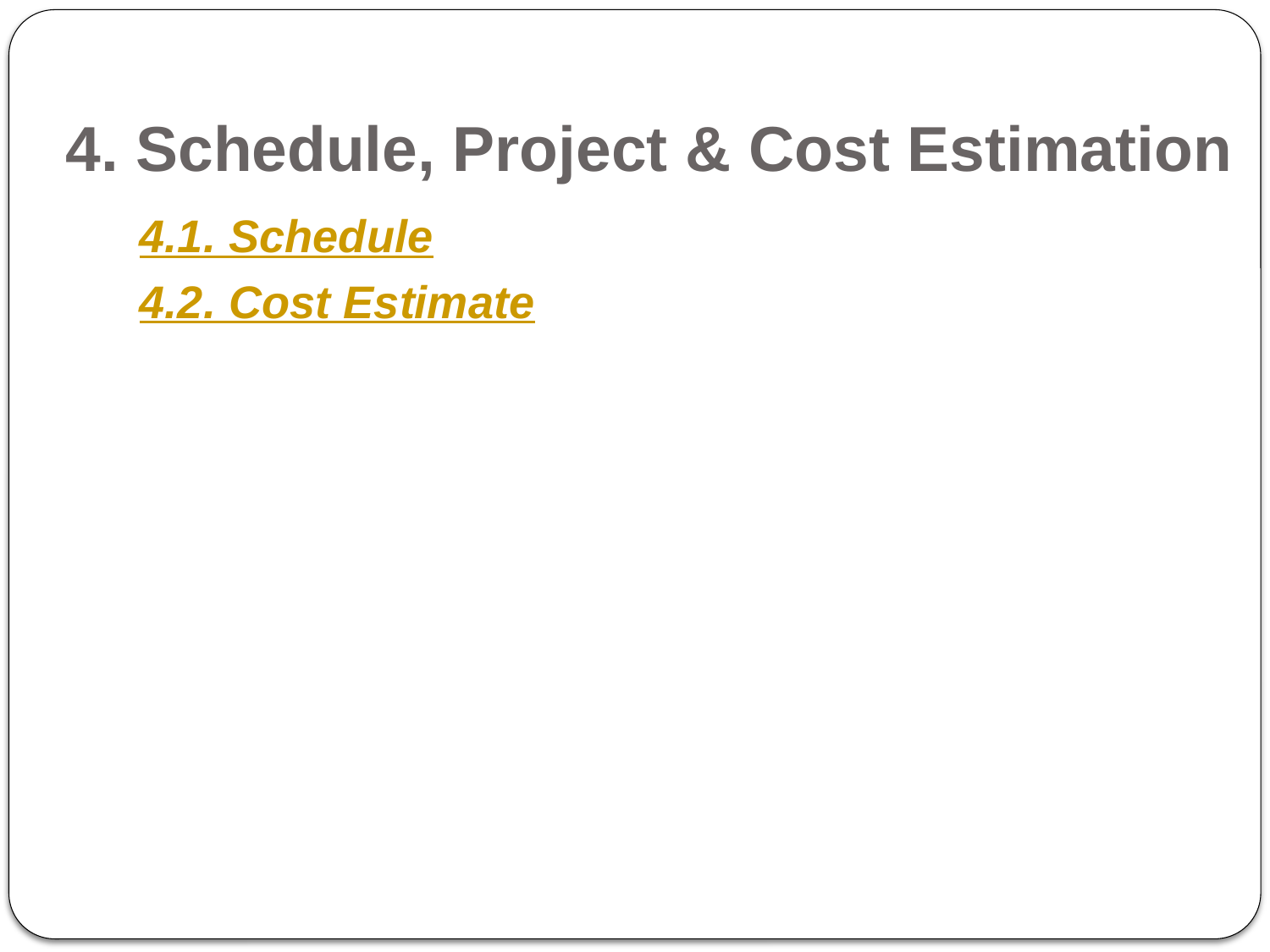

# 4. Schedule, Project & Cost Estimation
4.1. Schedule
4.2. Cost Estimate